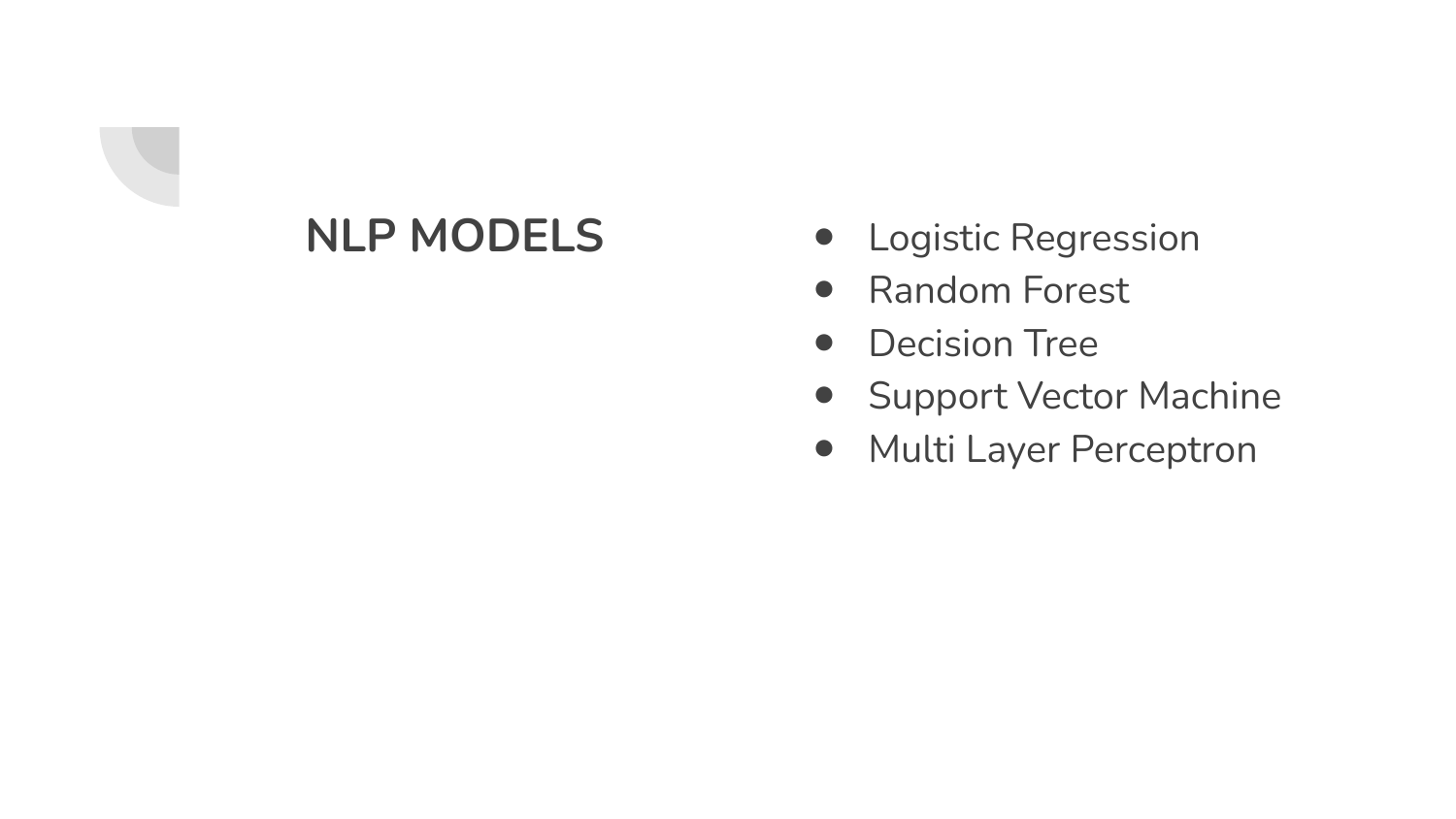

Logistic Regression
Random Forest
Decision Tree
Support Vector Machine
Multi Layer Perceptron
NLP MODELS